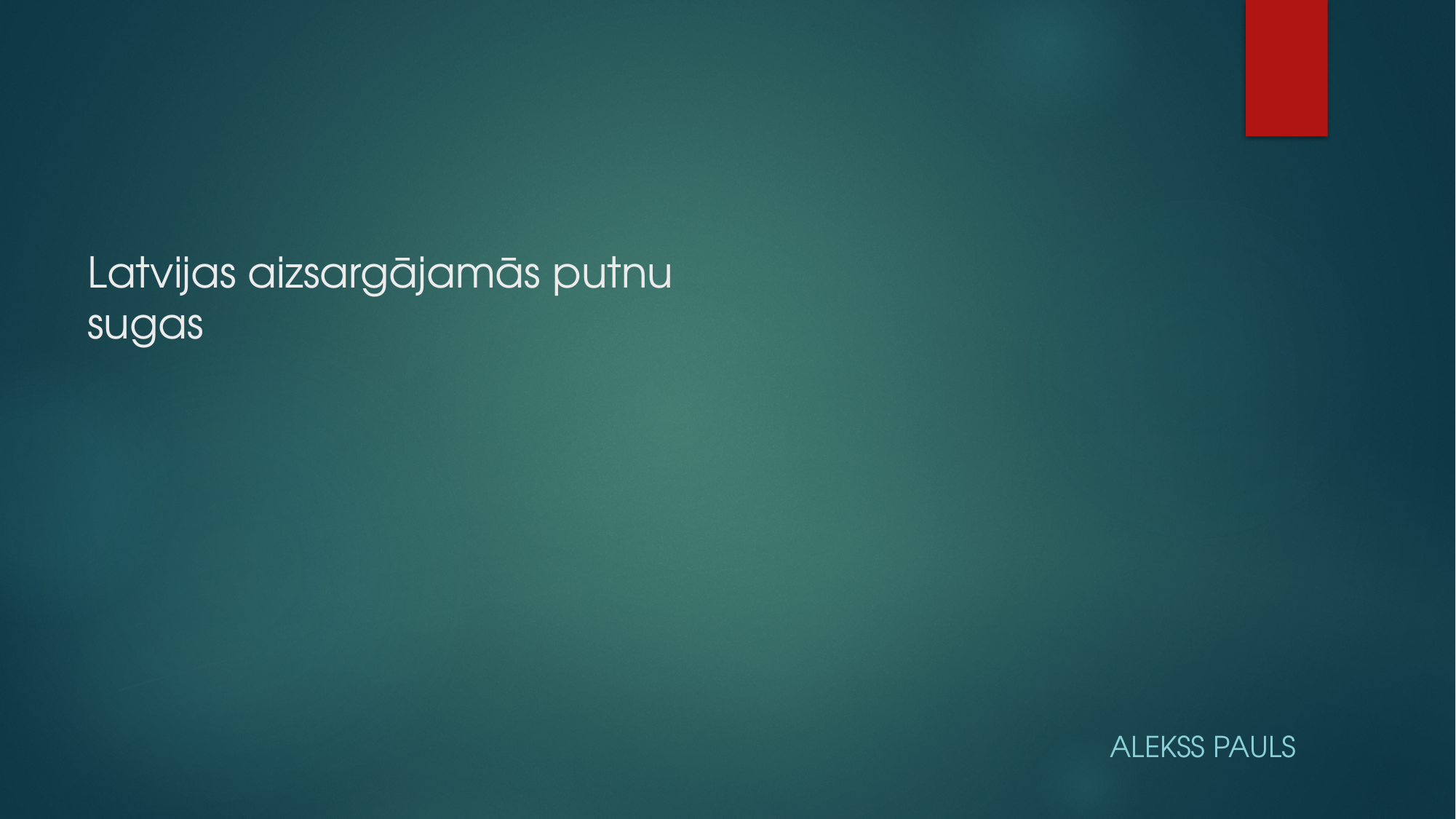

# Latvijas aizsargājamās putnu sugas
AlEKSS PAULS